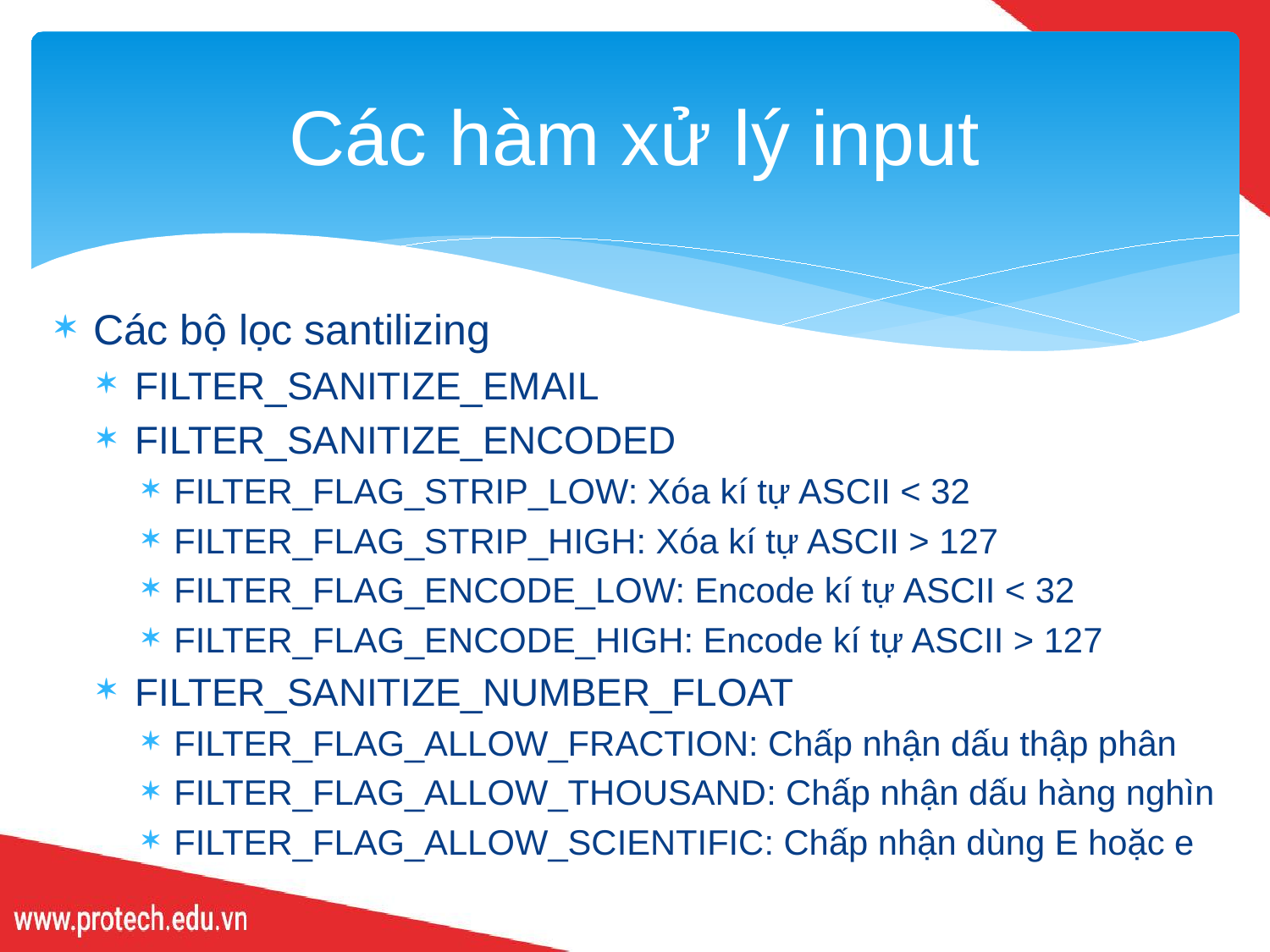

# Các hàm xử lý input
Các bộ lọc santilizing
FILTER_SANITIZE_EMAIL
FILTER_SANITIZE_ENCODED
FILTER_FLAG_STRIP_LOW: Xóa kí tự ASCII < 32
FILTER_FLAG_STRIP_HIGH: Xóa kí tự ASCII > 127
FILTER_FLAG_ENCODE_LOW: Encode kí tự ASCII < 32
FILTER_FLAG_ENCODE_HIGH: Encode kí tự ASCII > 127
FILTER_SANITIZE_NUMBER_FLOAT
FILTER_FLAG_ALLOW_FRACTION: Chấp nhận dấu thập phân
FILTER_FLAG_ALLOW_THOUSAND: Chấp nhận dấu hàng nghìn
FILTER_FLAG_ALLOW_SCIENTIFIC: Chấp nhận dùng E hoặc e